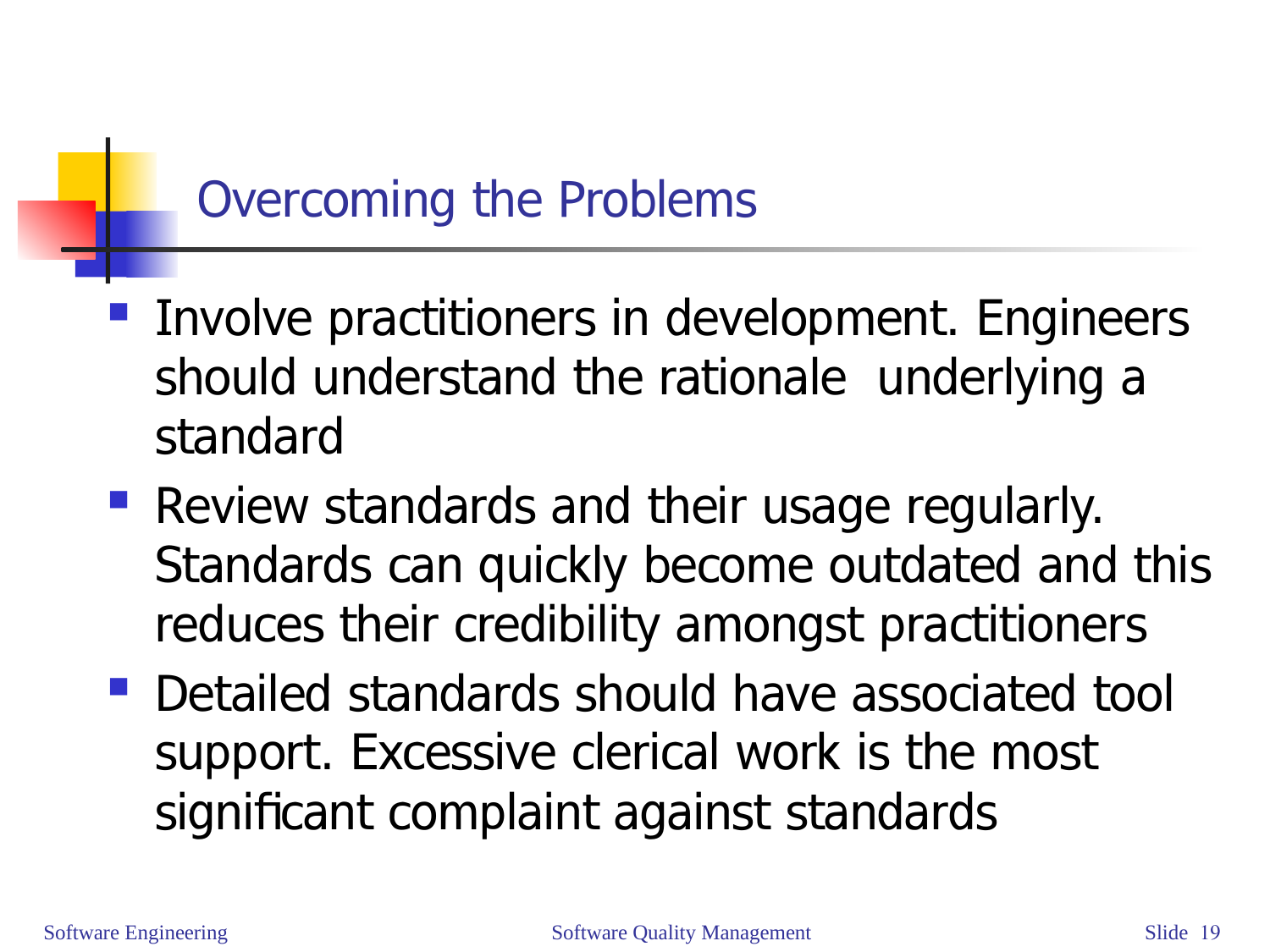

# Overcoming the Problems
Involve practitioners in development. Engineers should understand the rationale  underlying a standard
Review standards and their usage regularly.
Standards can quickly become outdated and this reduces their credibility amongst practitioners
Detailed standards should have associated tool
support. Excessive clerical work is the most
significant complaint against standards